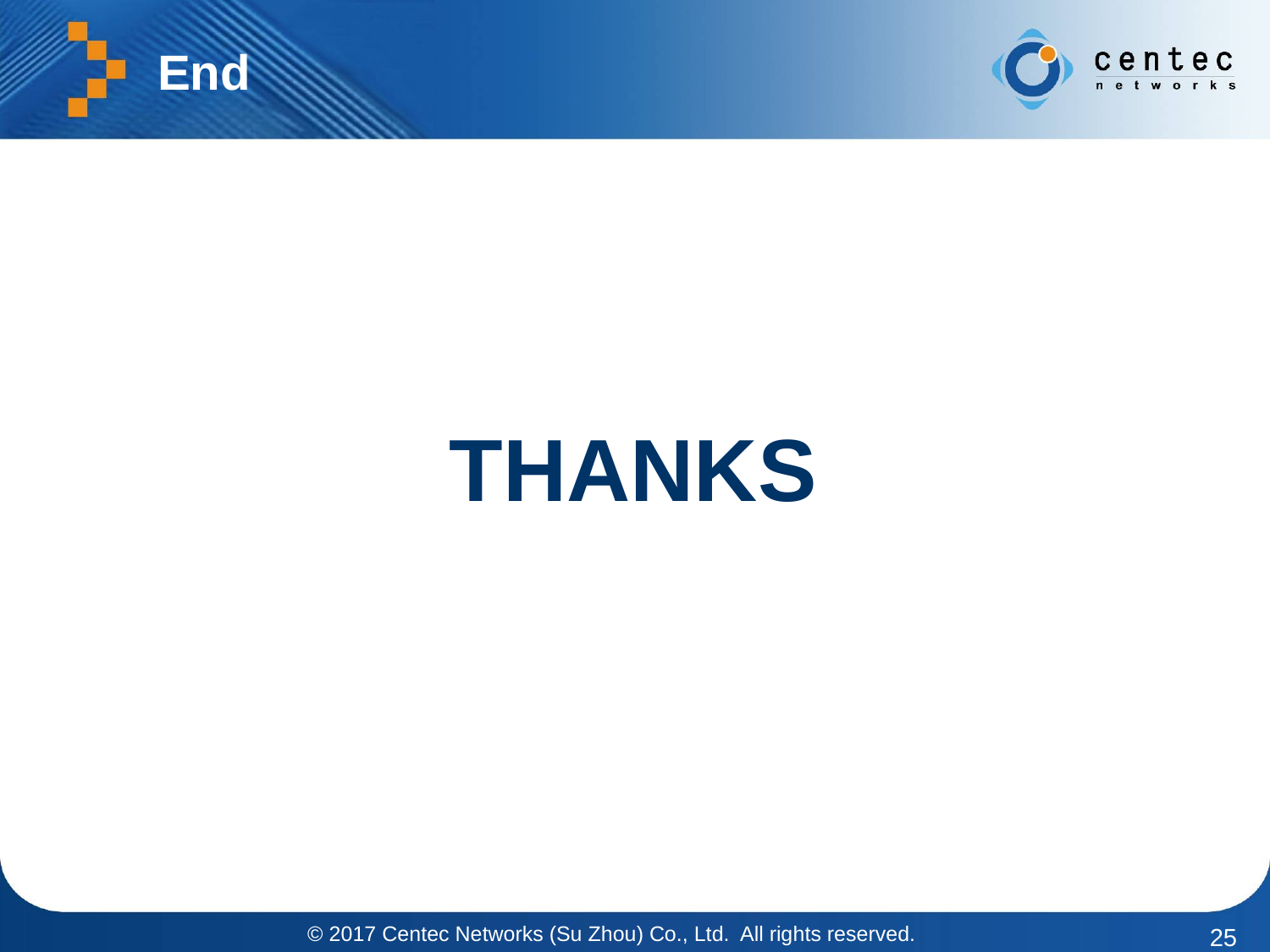

# End
THANKS
© 2017 Centec Networks (Su Zhou) Co., Ltd.  All rights reserved.
25